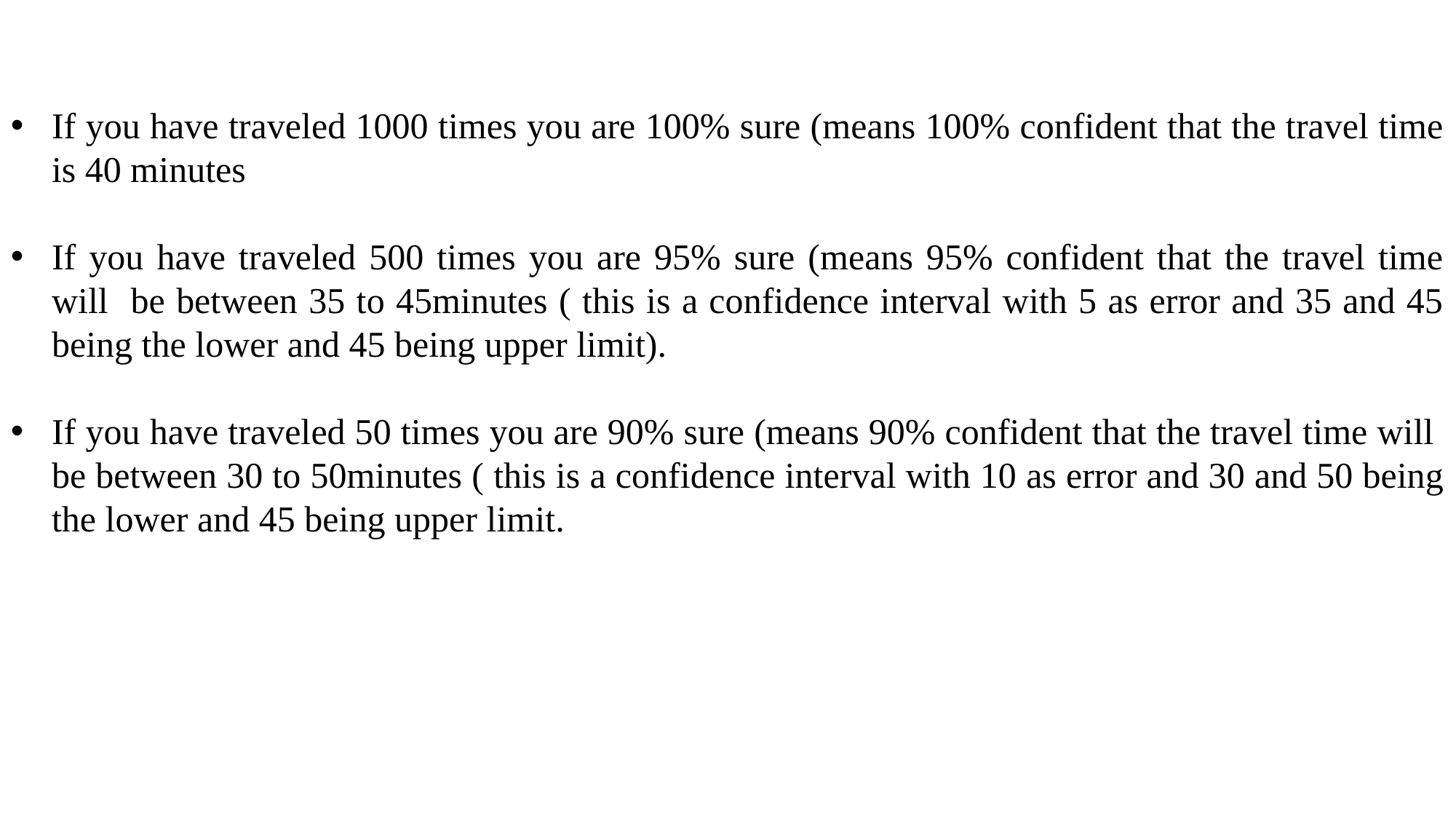

If you have traveled 1000 times you are 100% sure (means 100% confident that the travel time is 40 minutes

If you have traveled 500 times you are 95% sure (means 95% confident that the travel time will  be between 35 to 45minutes ( this is a confidence interval with 5 as error and 35 and 45 being the lower and 45 being upper limit).

If you have traveled 50 times you are 90% sure (means 90% confident that the travel time will  be between 30 to 50minutes ( this is a confidence interval with 10 as error and 30 and 50 being the lower and 45 being upper limit.